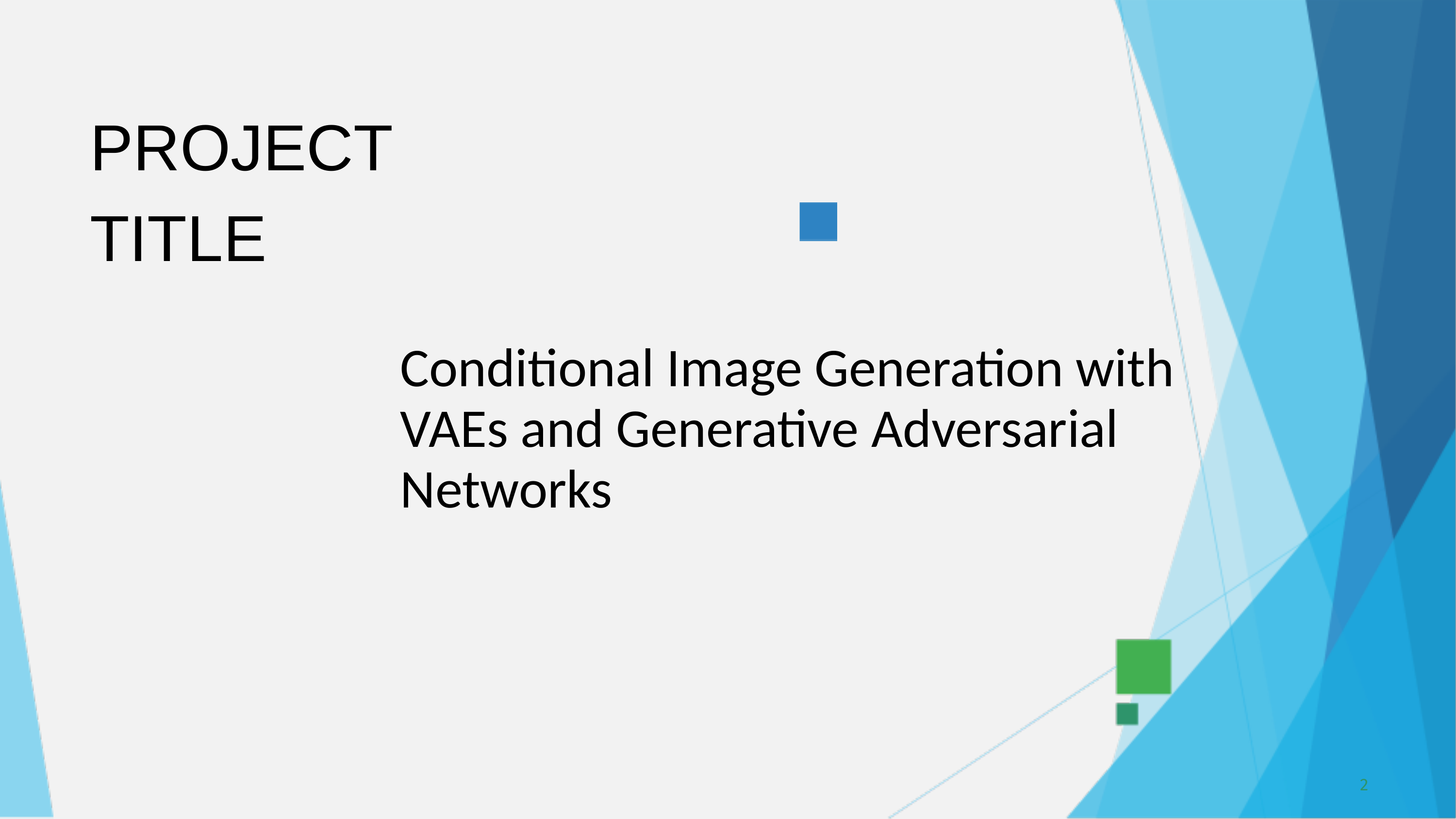

PROJECT TITLE

Conditional Image Generation with VAEs and Generative Adversarial Networks

2